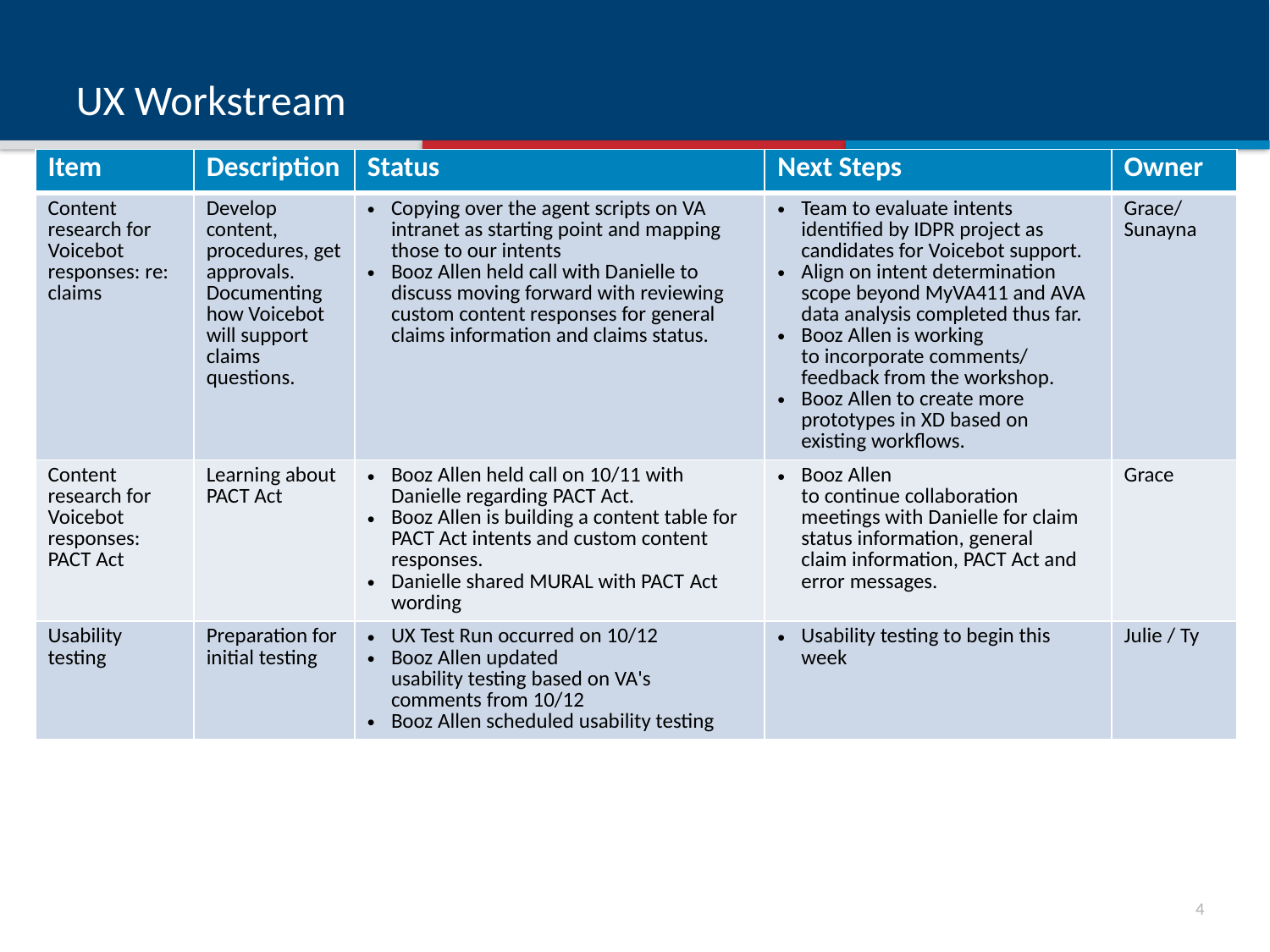

# UX Workstream
| Item | Description | Status | Next Steps | Owner |
| --- | --- | --- | --- | --- |
| Content research for Voicebot responses: re: claims | Develop content, procedures, get approvals. Documenting how Voicebot will support claims questions. | Copying over the agent scripts on VA intranet as starting point and mapping those to our intents Booz Allen held call with Danielle to discuss moving forward with reviewing custom content responses for general claims information and claims status. | Team to evaluate intents identified by IDPR project as candidates for Voicebot support. Align on intent determination scope beyond MyVA411 and AVA data analysis completed thus far. Booz Allen is working to incorporate comments/ feedback from the workshop.  Booz Allen to create more prototypes in XD based on existing workflows. | Grace/ Sunayna |
| Content research for Voicebot responses: PACT Act | Learning about PACT Act | Booz Allen held call on 10/11 with Danielle regarding PACT Act. Booz Allen is building a content table for PACT Act intents and custom content responses. Danielle shared MURAL with PACT Act wording | Booz Allen to continue collaboration meetings with Danielle for claim status information, general claim information, PACT Act and error messages. | Grace |
| Usability testing | Preparation for initial testing | UX Test Run occurred on 10/12 Booz Allen updated usability testing based on VA's comments from 10/12 Booz Allen scheduled usability testing | Usability testing to begin this week | Julie / Ty |
4